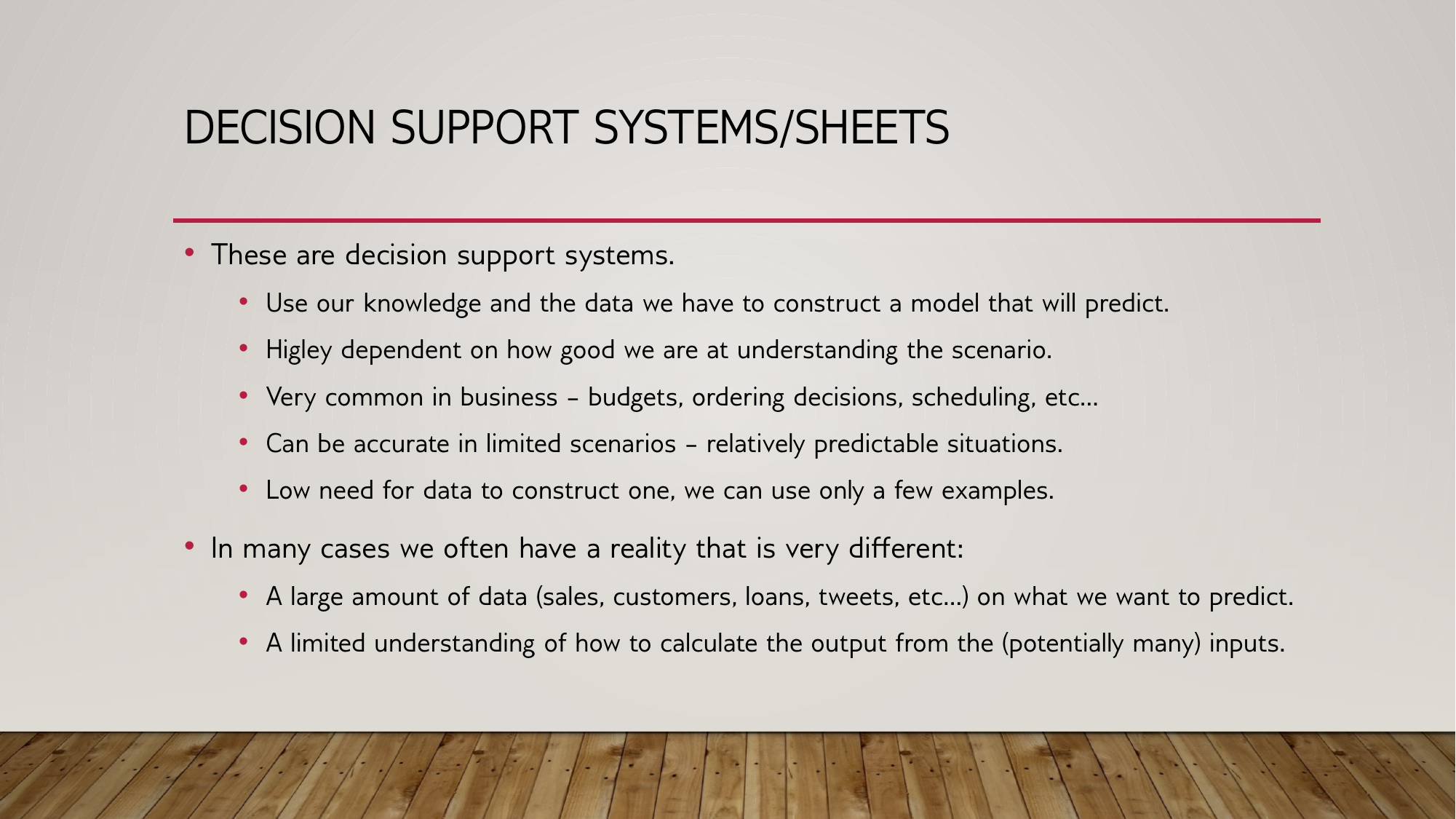

# Decision Support Systems/Sheets
These are decision support systems.
Use our knowledge and the data we have to construct a model that will predict.
Higley dependent on how good we are at understanding the scenario.
Very common in business – budgets, ordering decisions, scheduling, etc…
Can be accurate in limited scenarios – relatively predictable situations.
Low need for data to construct one, we can use only a few examples.
In many cases we often have a reality that is very different:
A large amount of data (sales, customers, loans, tweets, etc…) on what we want to predict.
A limited understanding of how to calculate the output from the (potentially many) inputs.